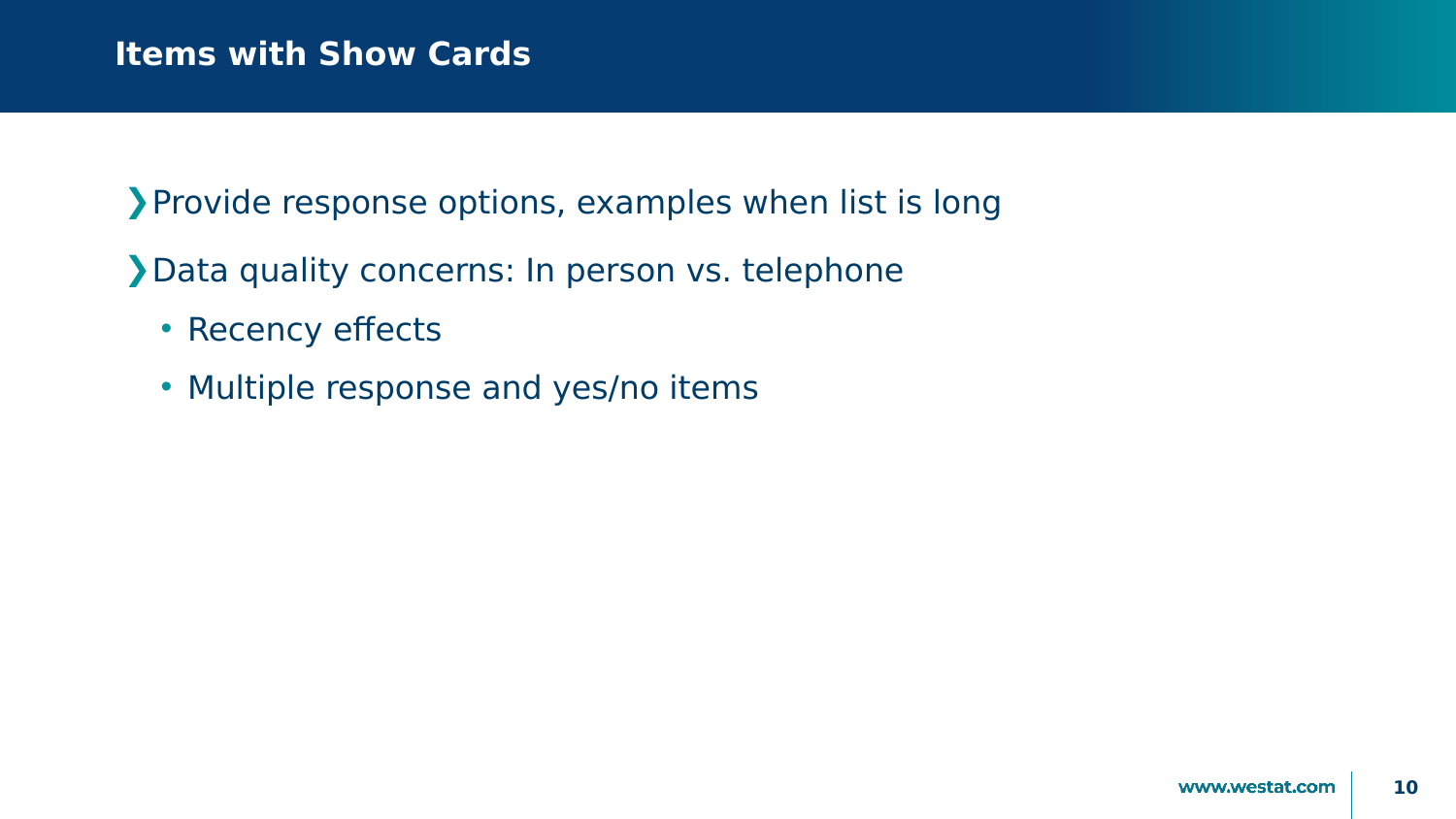

# Items with Show Cards
Provide response options, examples when list is long
Data quality concerns: In person vs. telephone
Recency effects
Multiple response and yes/no items
10